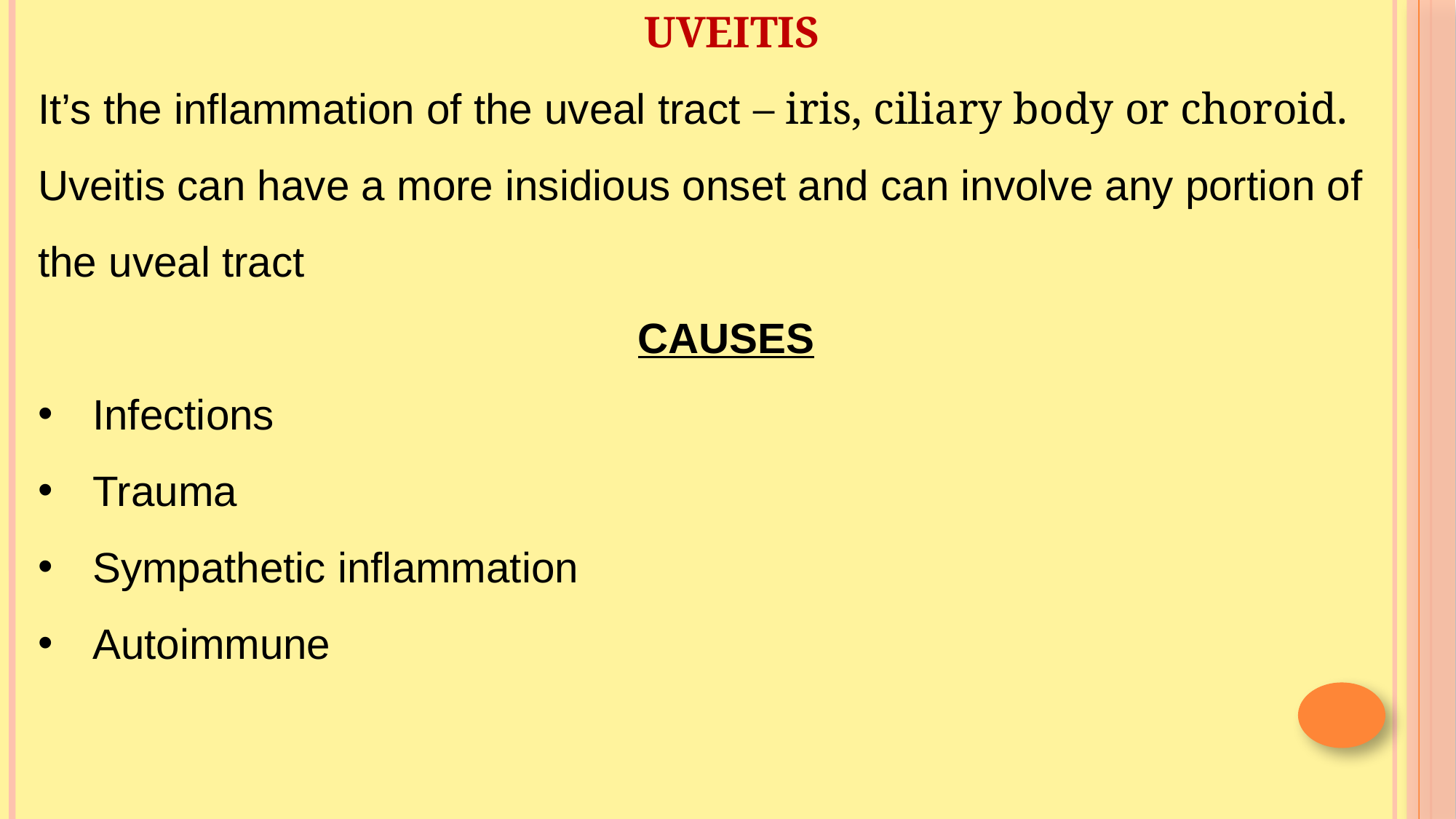

UVEITIS
It’s the inflammation of the uveal tract – iris, ciliary body or choroid. Uveitis can have a more insidious onset and can involve any portion of the uveal tract
CAUSES
Infections
Trauma
Sympathetic inflammation
Autoimmune